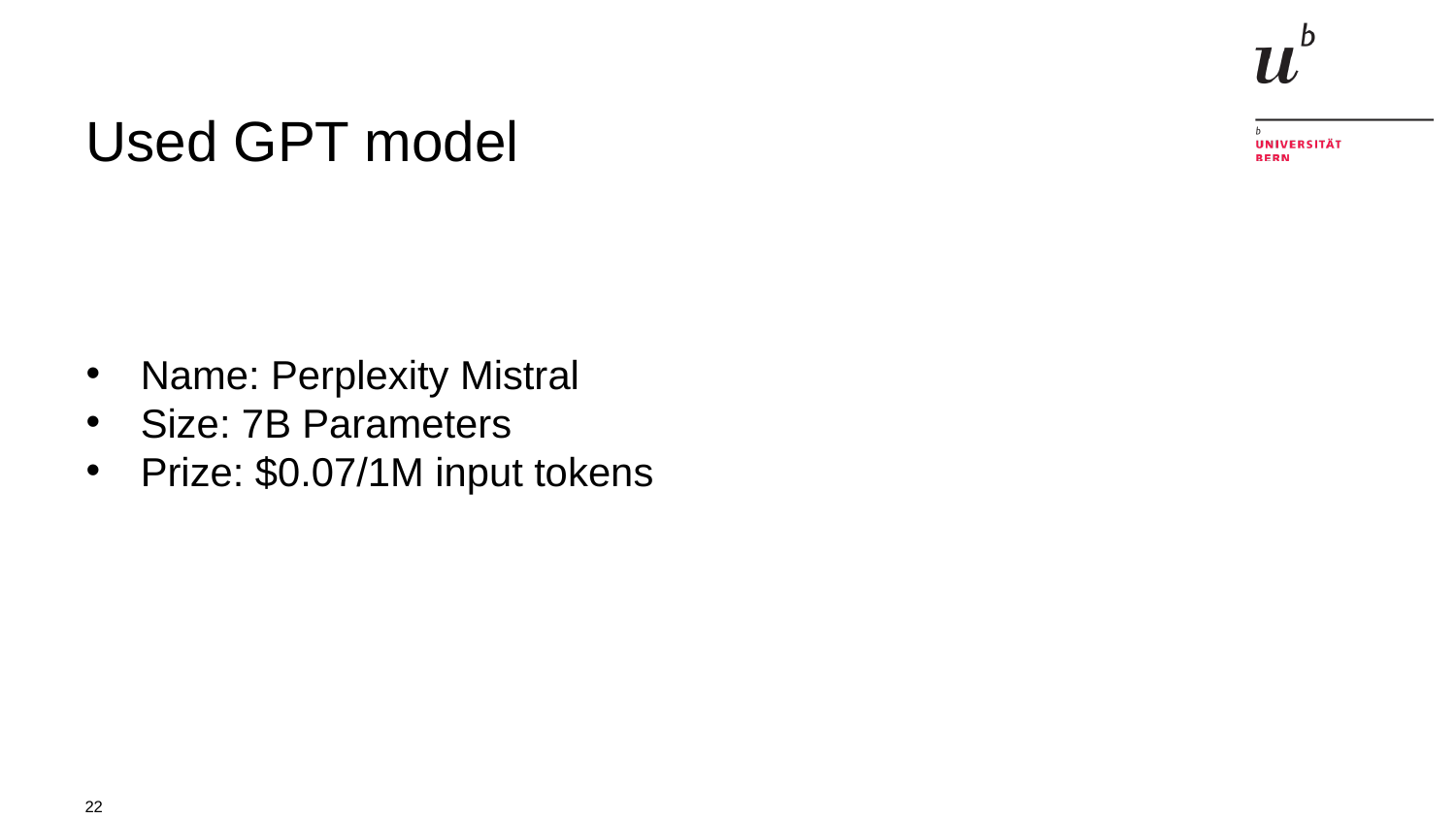

# Used GPT model

Name: Perplexity Mistral
Size: 7B Parameters
Prize: $0.07/1M input tokens

22